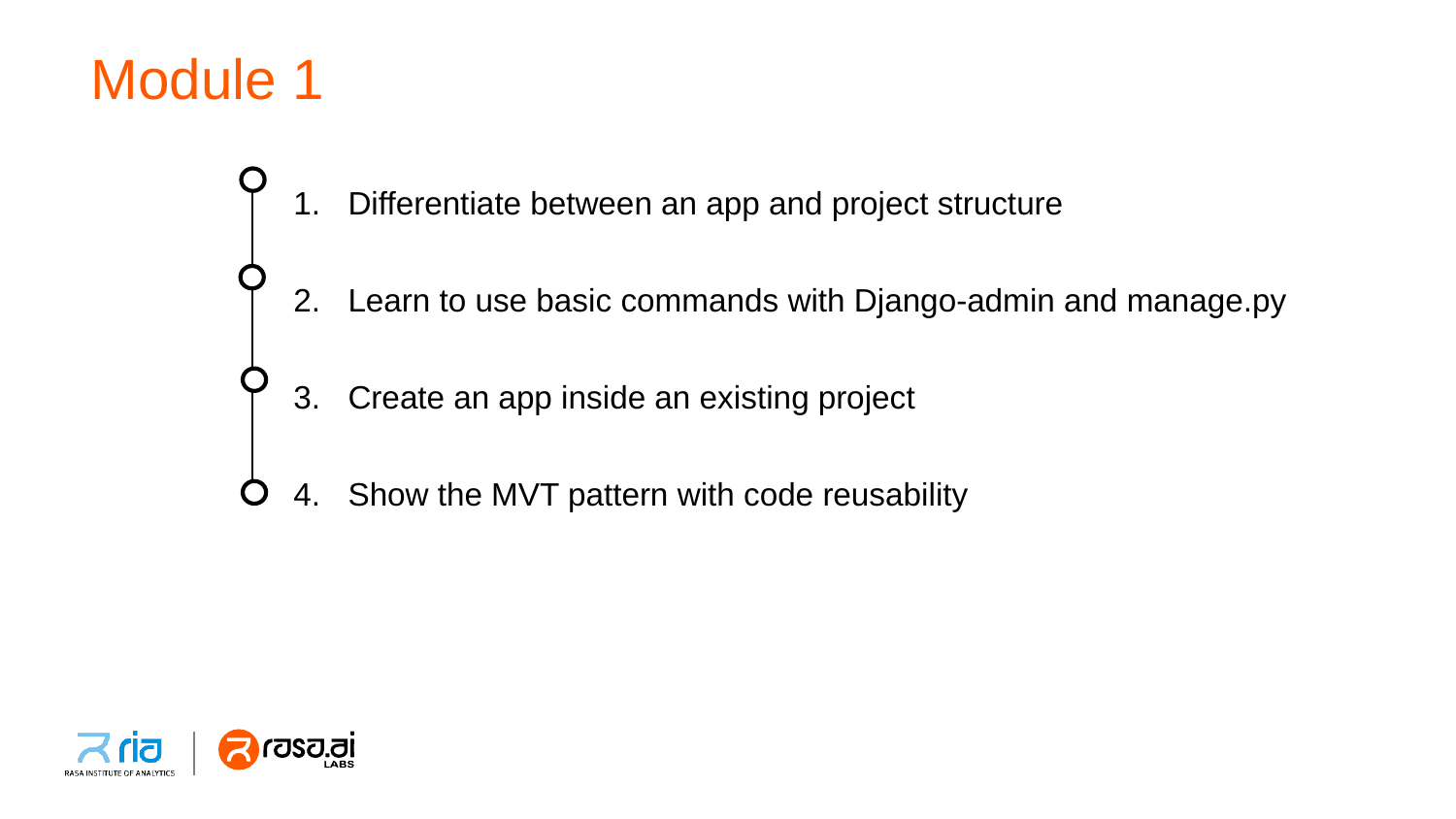

# Module 1
Differentiate between an app and project structure
Learn to use basic commands with Django-admin and manage.py
Create an app inside an existing project
Show the MVT pattern with code reusability